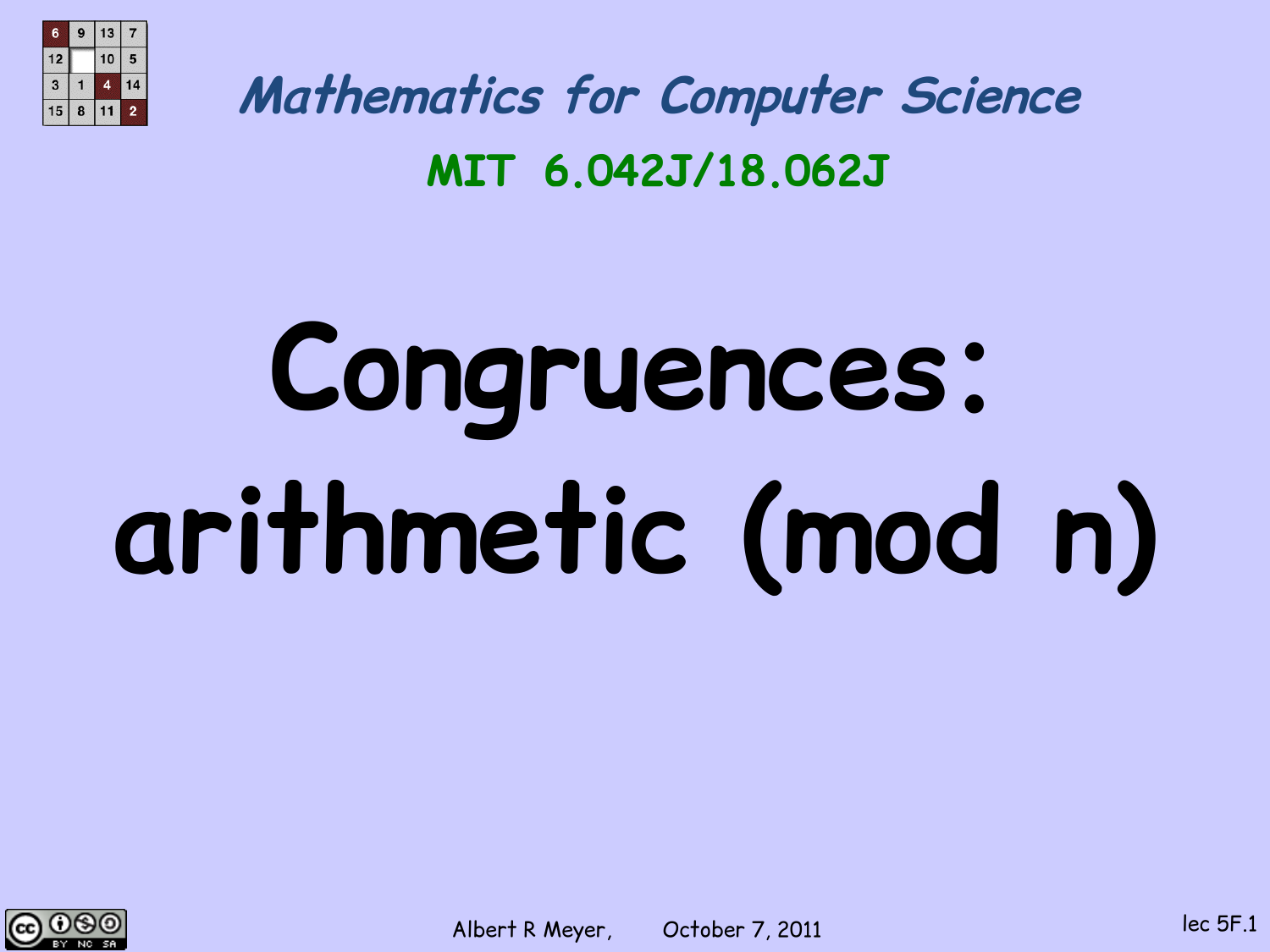

Mathematics for Computer Science
MIT 6.042J/18.062J
Congruences:
arithmetic (mod n)
lec 5F.1